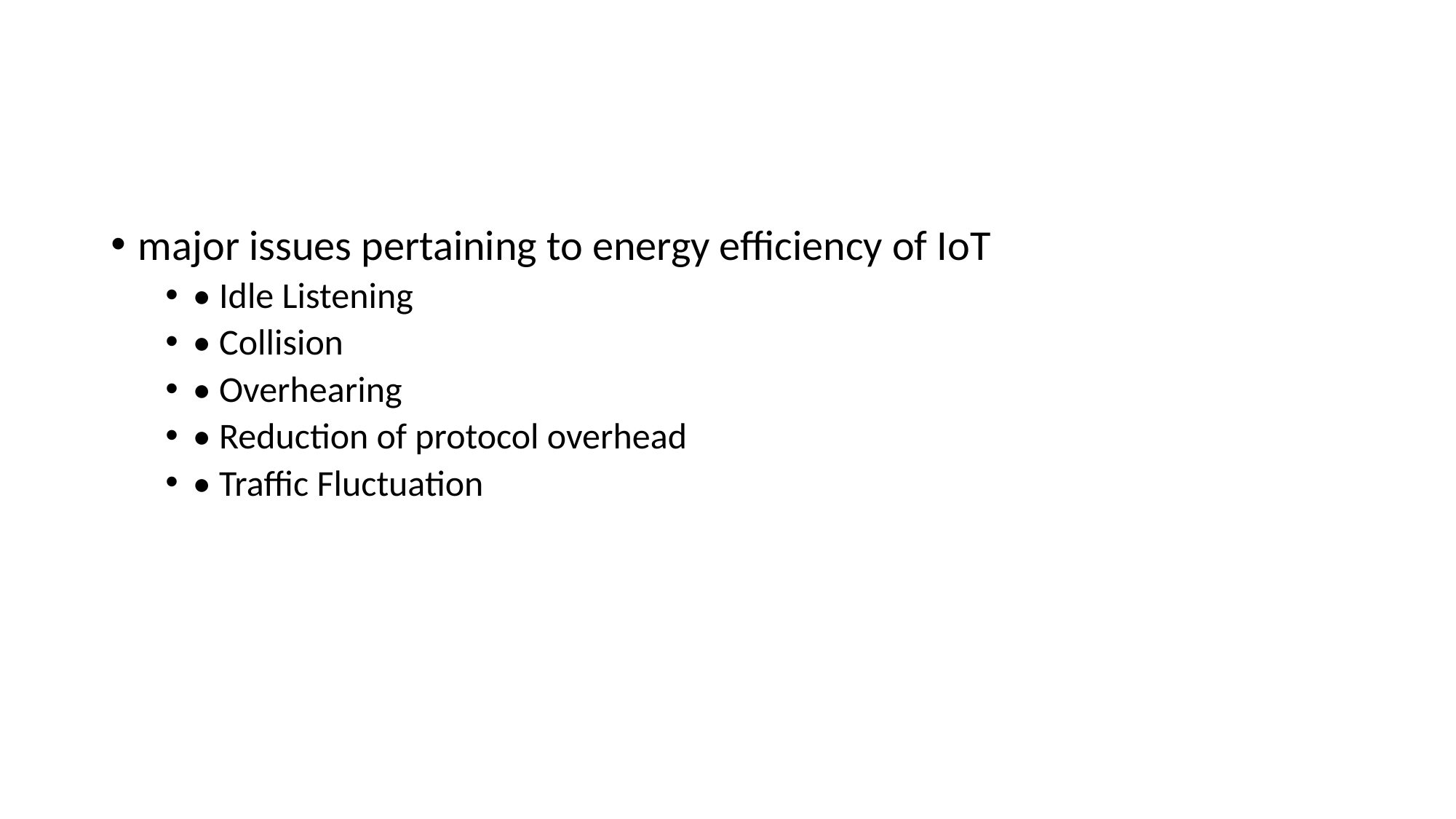

#
major issues pertaining to energy efficiency of IoT
• Idle Listening
• Collision
• Overhearing
• Reduction of protocol overhead
• Traffic Fluctuation